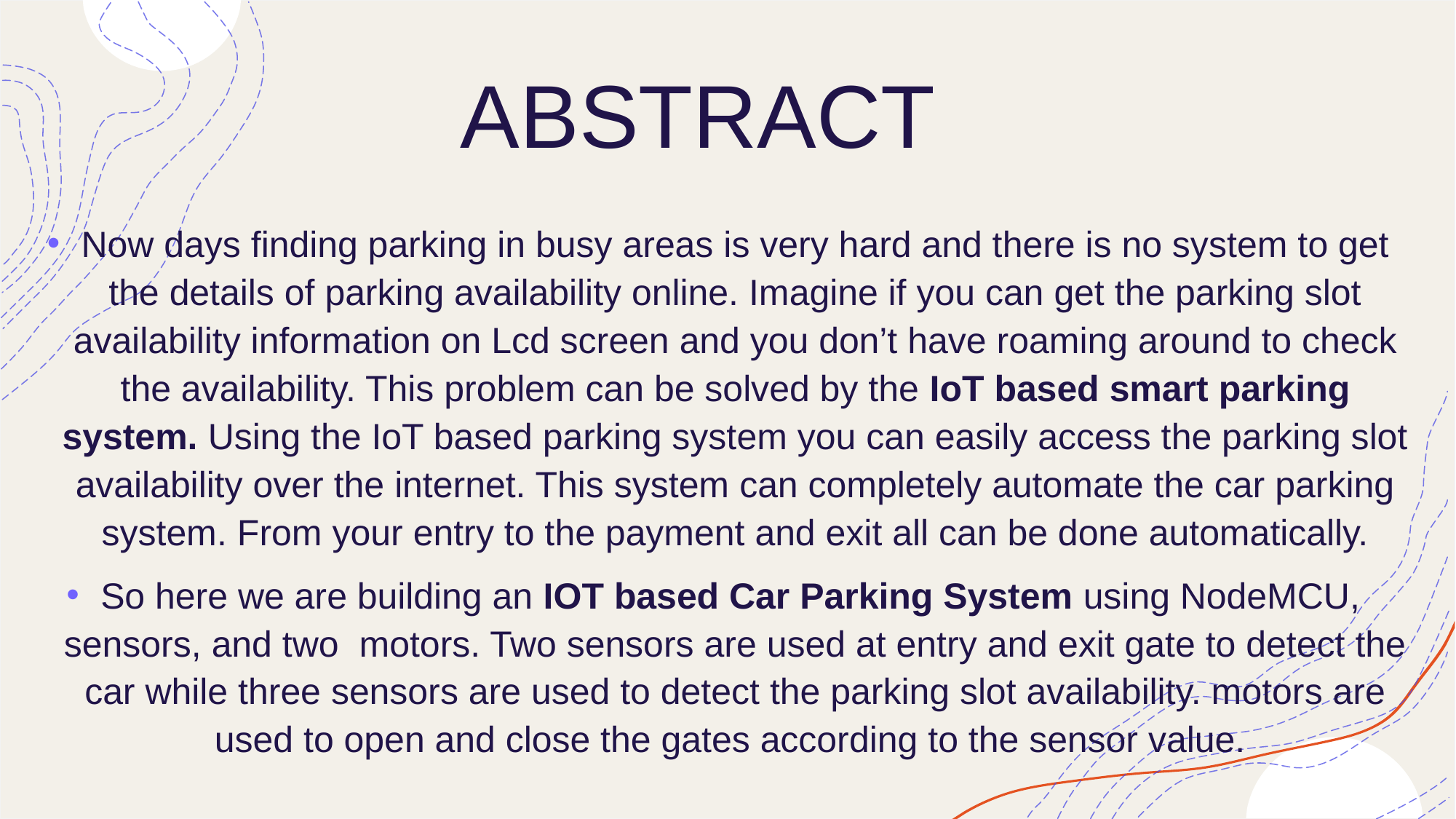

# ABSTRACT
Now days finding parking in busy areas is very hard and there is no system to get the details of parking availability online. Imagine if you can get the parking slot availability information on Lcd screen and you don’t have roaming around to check the availability. This problem can be solved by the IoT based smart parking system. Using the IoT based parking system you can easily access the parking slot availability over the internet. This system can completely automate the car parking system. From your entry to the payment and exit all can be done automatically.
So here we are building an IOT based Car Parking System using NodeMCU,  sensors, and two  motors. Two sensors are used at entry and exit gate to detect the car while three sensors are used to detect the parking slot availability. motors are used to open and close the gates according to the sensor value.